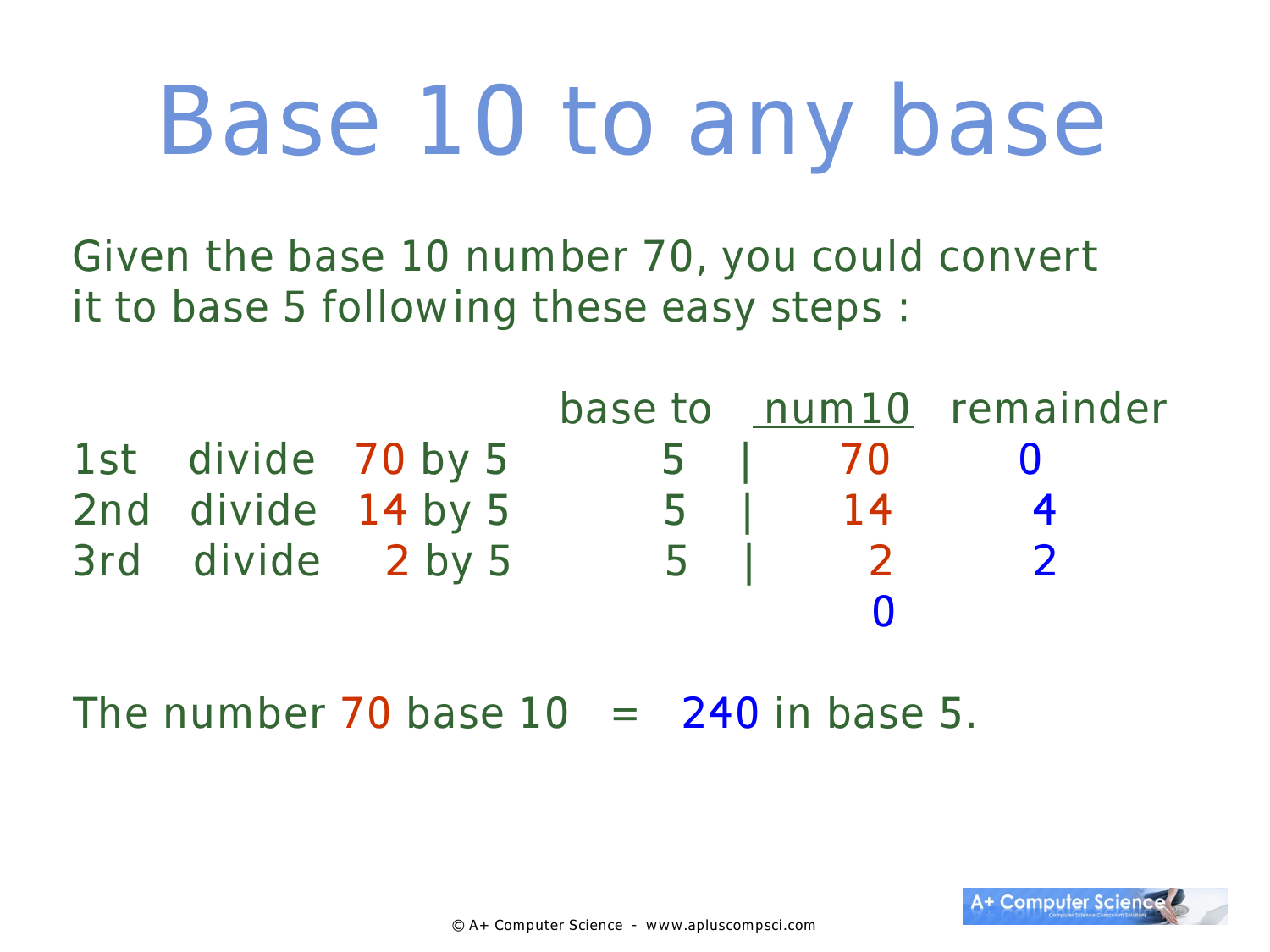

Base 10 to any base
Given the base 10 number 70, you could convert
it to base 5 following these easy steps :

                                       base to    num10   remainder
1st    divide   70 by 5            5    |      70          0
2nd   divide   14 by 5            5    |      14           4
3rd    divide     2 by 5            5    |        2           2
                                                                0

The number 70 base 10   =   240 in base 5.

© A+ Computer Science  -  www.apluscompsci.com